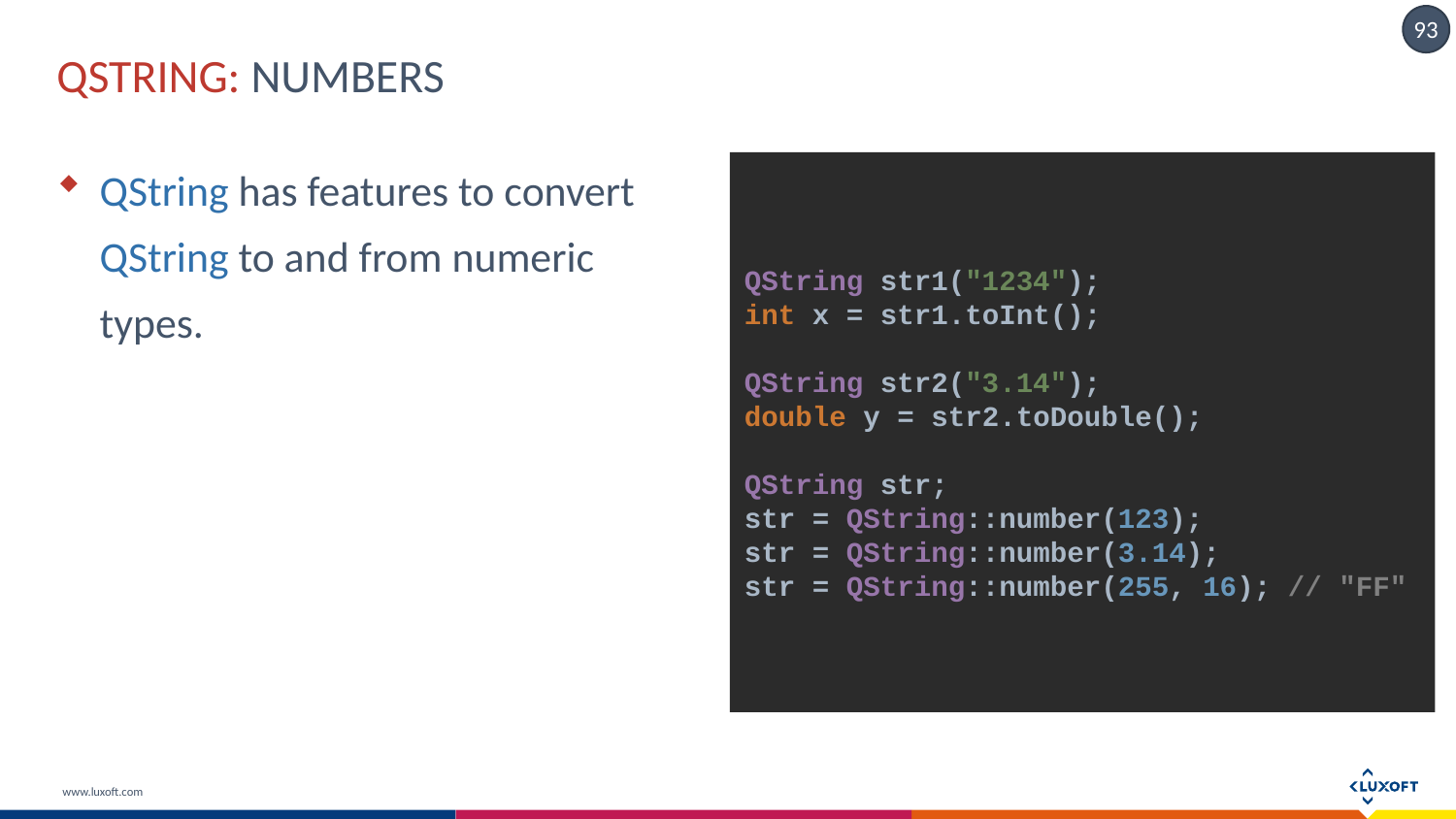

# QString: NUMBERS
QString has features to convert QString to and from numeric types.
QString str1("1234");
int x = str1.toInt();
QString str2("3.14");
double y = str2.toDouble();
QString str;
str = QString::number(123);
str = QString::number(3.14);
str = QString::number(255, 16); // "FF"